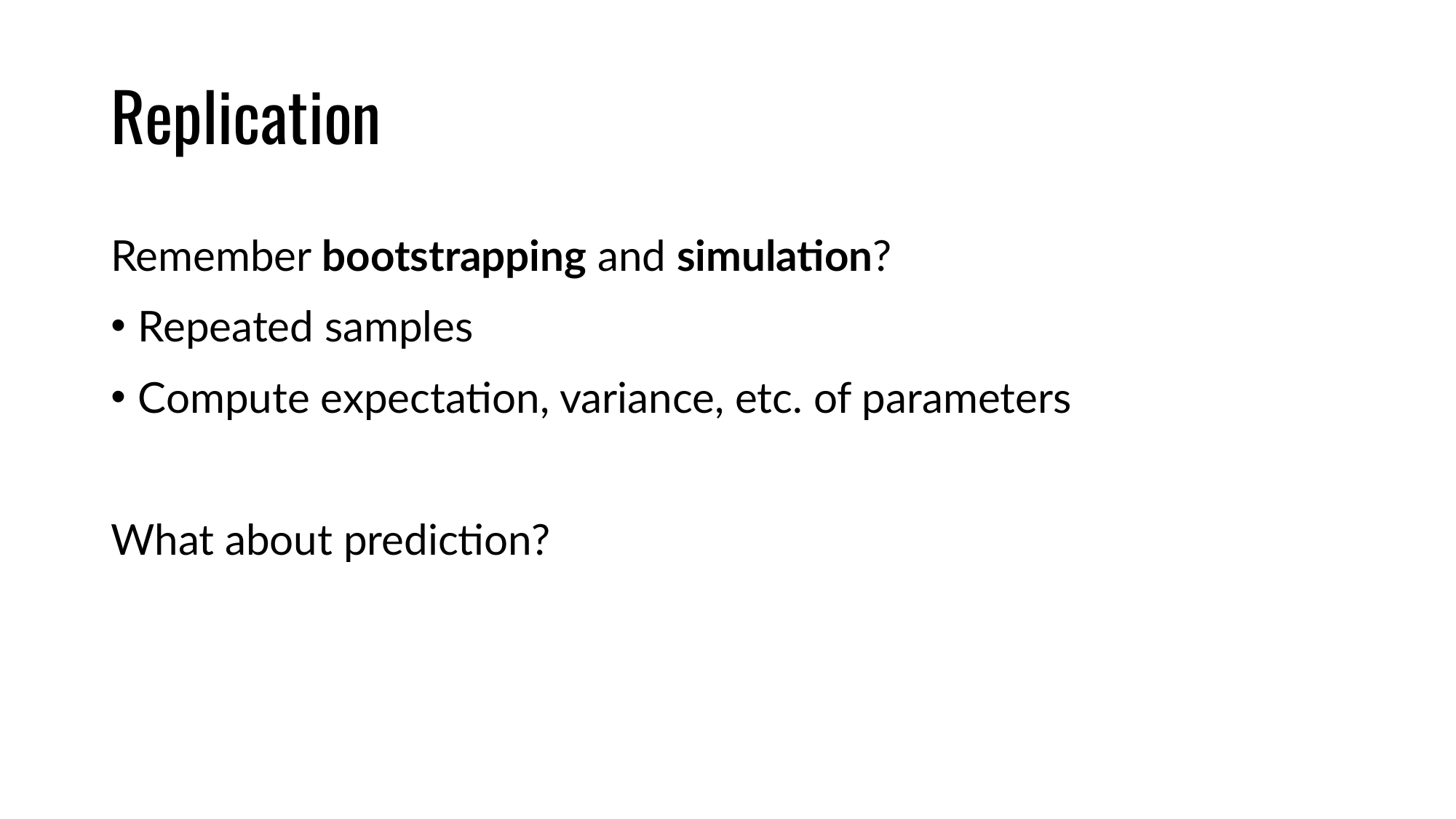

# Replication
Remember bootstrapping and simulation?
Repeated samples
Compute expectation, variance, etc. of parameters

What about prediction?